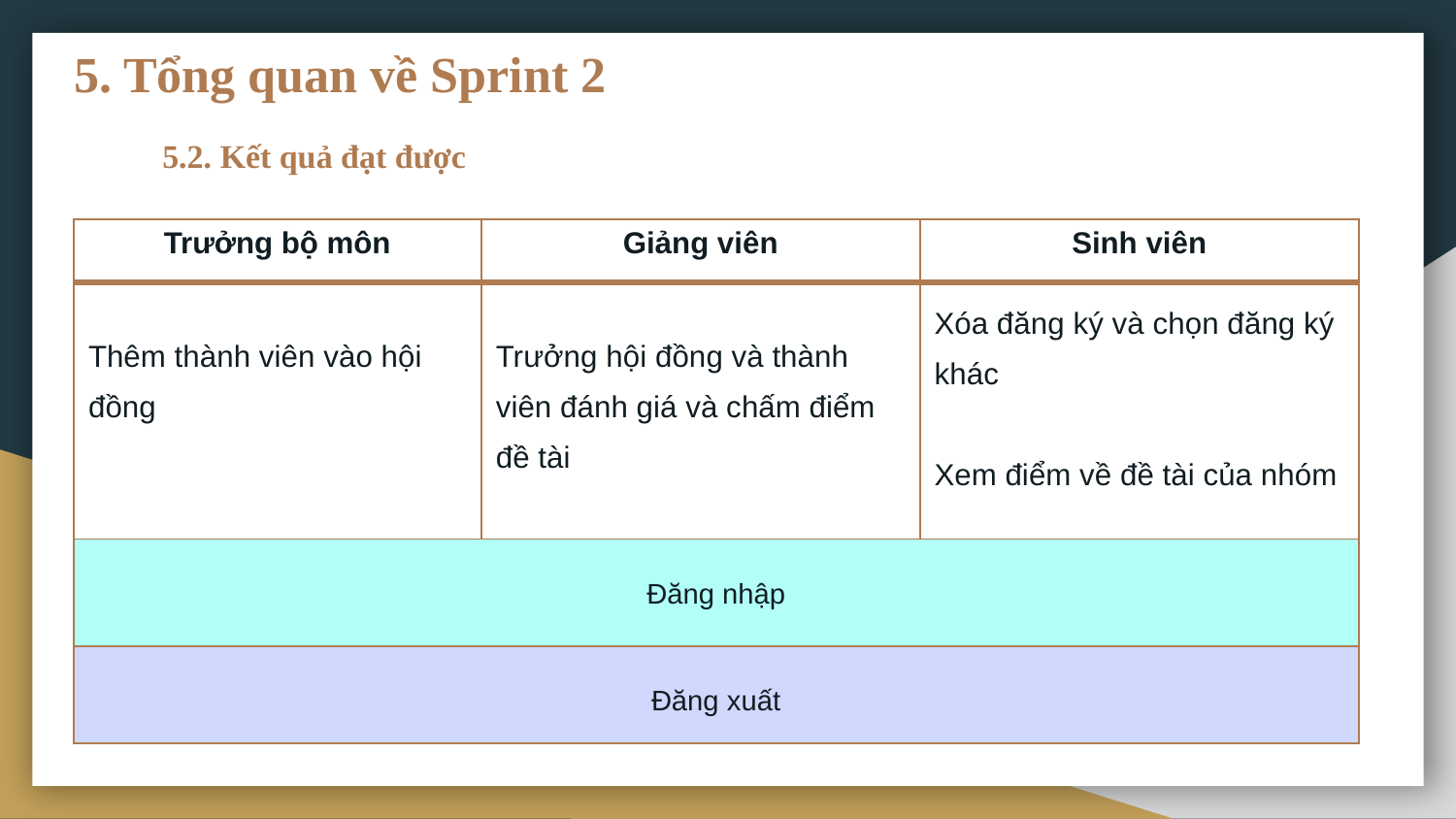

# 5. Tổng quan về Sprint 2
 5.2. Kết quả đạt được
| Trưởng bộ môn | Giảng viên | Sinh viên |
| --- | --- | --- |
| Thêm thành viên vào hội đồng | Trưởng hội đồng và thành viên đánh giá và chấm điểm đề tài | Xóa đăng ký và chọn đăng ký khác Xem điểm về đề tài của nhóm |
| Đăng nhập |  |  |
| Đăng xuất |  |  |